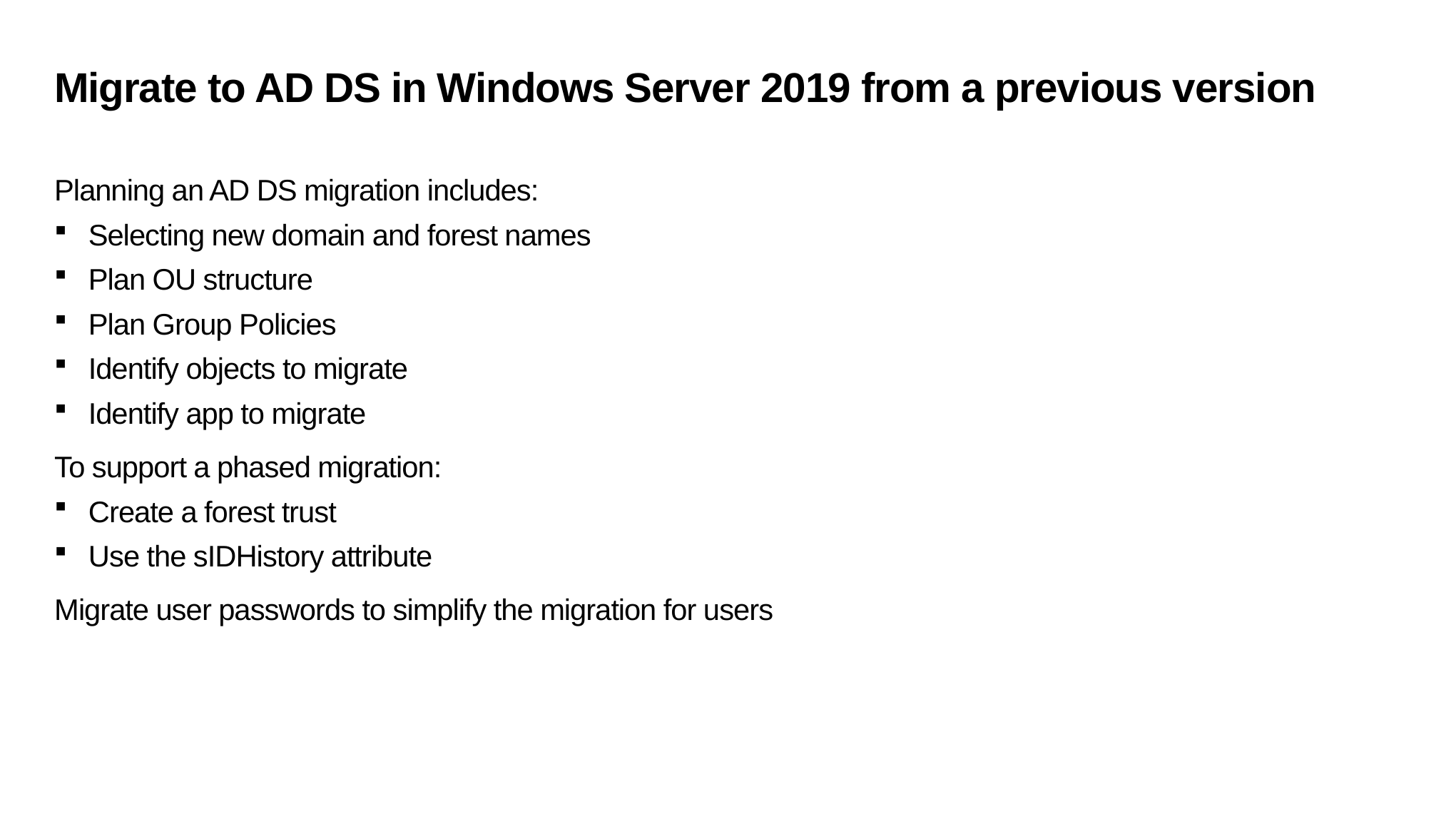

# Migrate to AD DS in Windows Server 2019 from a previous version
Planning an AD DS migration includes:
Selecting new domain and forest names
Plan OU structure
Plan Group Policies
Identify objects to migrate
Identify app to migrate
To support a phased migration:
Create a forest trust
Use the sIDHistory attribute
Migrate user passwords to simplify the migration for users